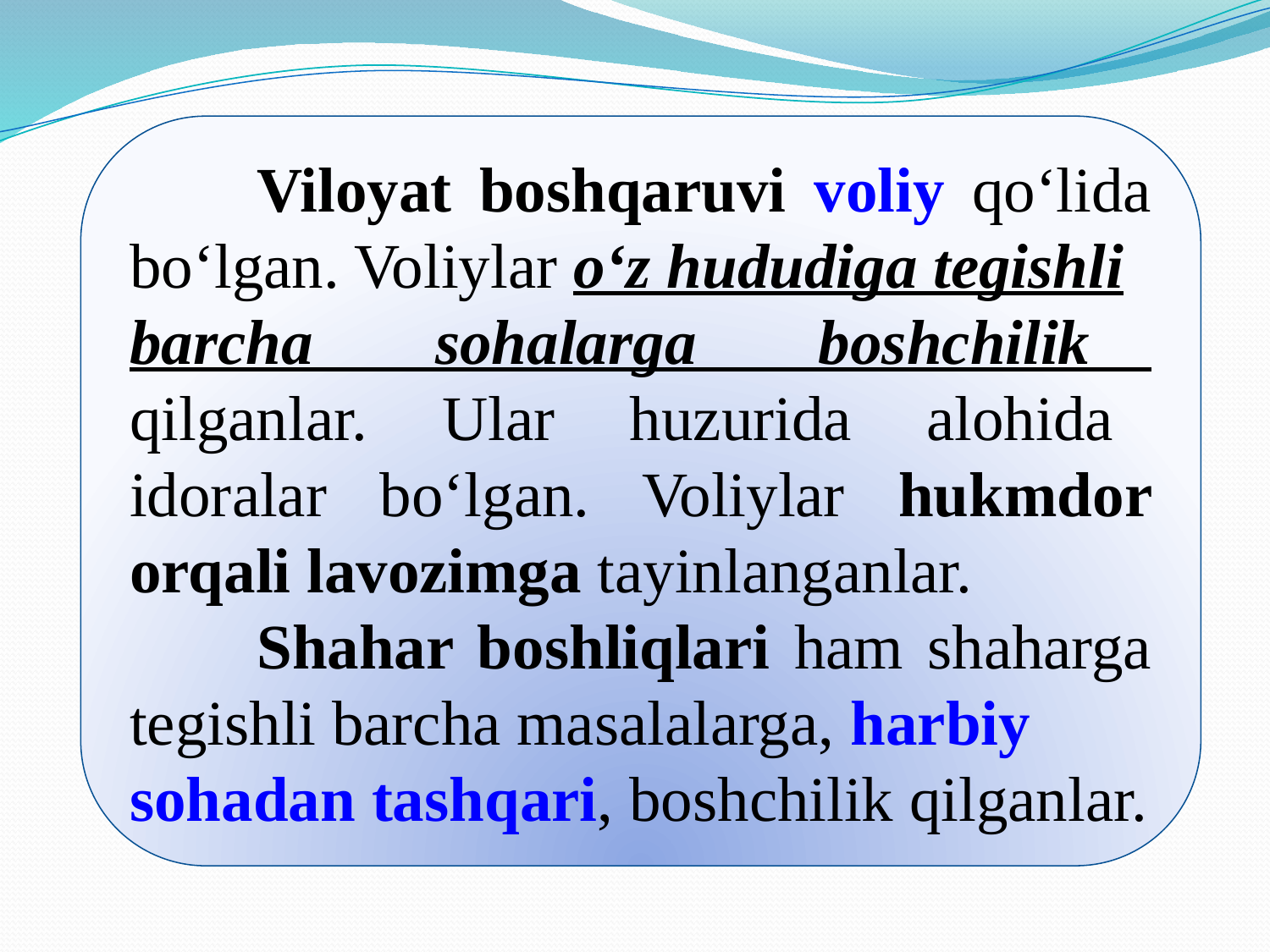

Viloyat boshqaruvi voliy qo‘lida bo‘lgan. Voliylar o‘z hududiga tegishli
barcha  sohalarga  boshchilik  qilganlar.  Ular  huzurida  alohida  idoralar bo‘lgan. Voliylar hukmdor orqali lavozimga tayinlanganlar.
	Shahar boshliqlari ham shaharga tegishli barcha masalalarga, harbiy
sohadan tashqari, boshchilik qilganlar.